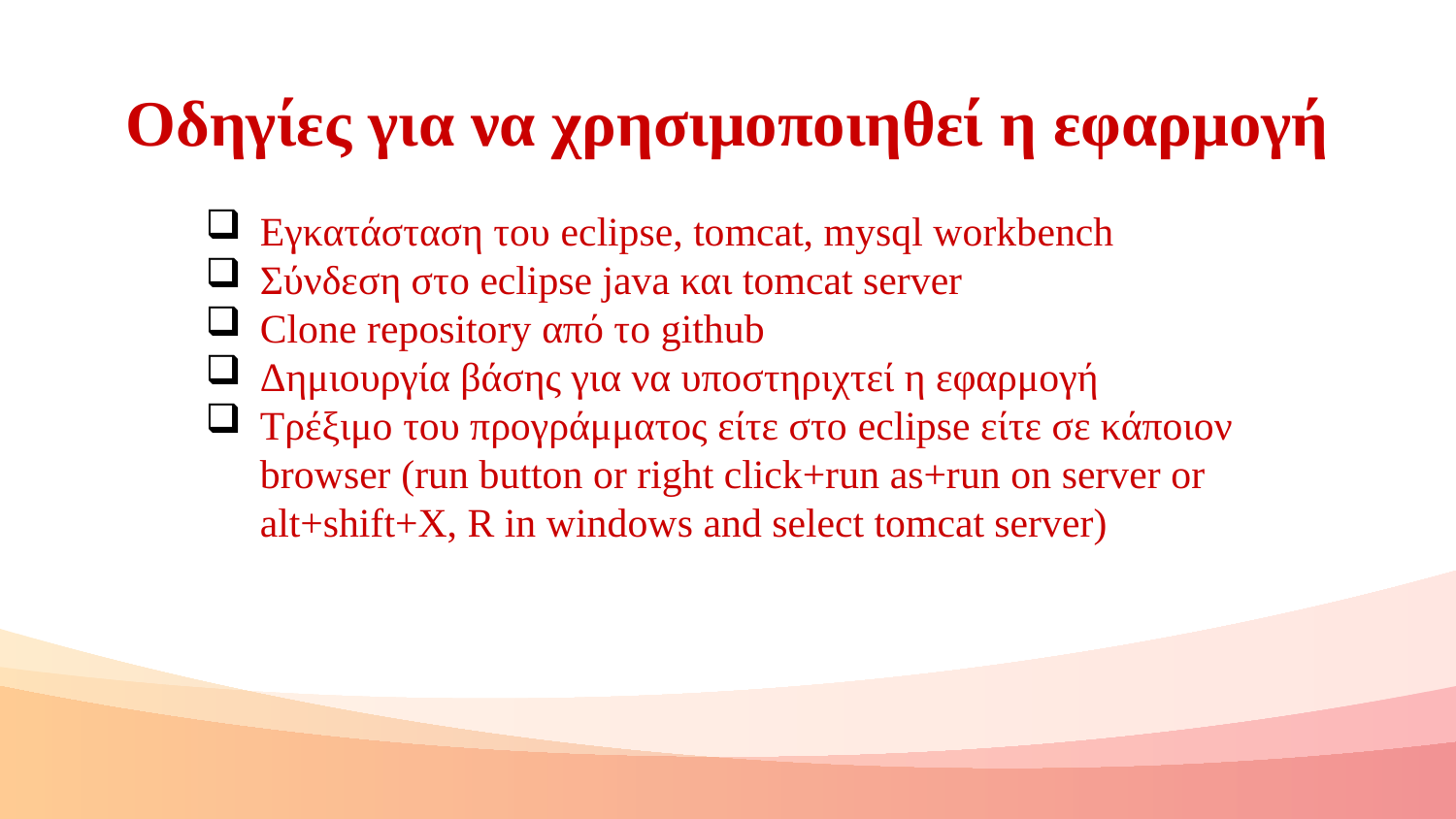

Οδηγίες για να χρησιμοποιηθεί η εφαρμογή
Εγκατάσταση του eclipse, tomcat, mysql workbench
Σύνδεση στο eclipse java και tomcat server
Clone repository από το github
Δημιουργία βάσης για να υποστηριχτεί η εφαρμογή
Τρέξιμο του προγράμματος είτε στο eclipse είτε σε κάποιον browser (run button or right click+run as+run on server or alt+shift+X, R in windows and select tomcat server)